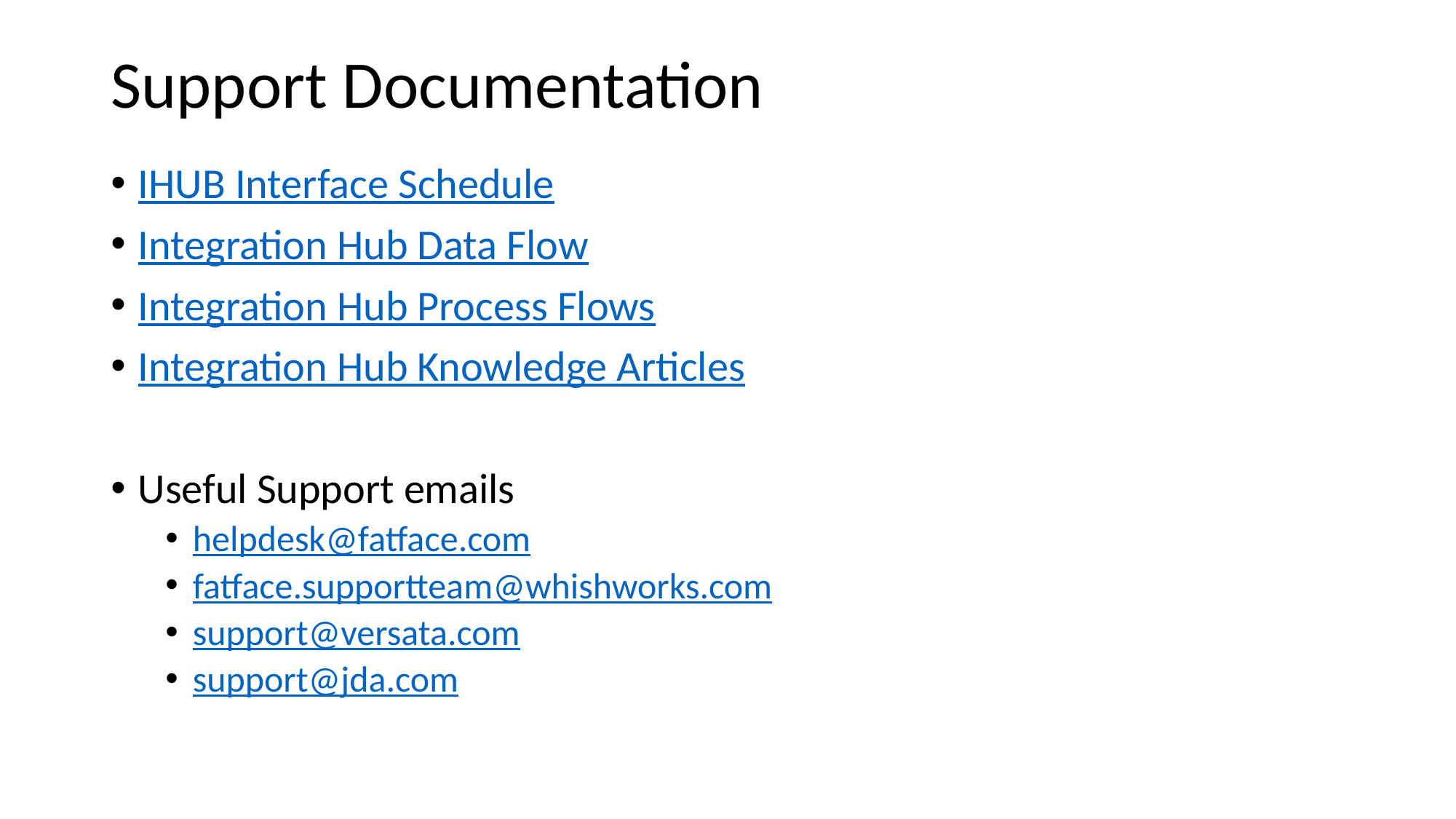

# Support Documentation
IHUB Interface Schedule
Integration Hub Data Flow
Integration Hub Process Flows
Integration Hub Knowledge Articles

Useful Support emails
helpdesk@fatface.com
fatface.supportteam@whishworks.com
support@versata.com
support@jda.com